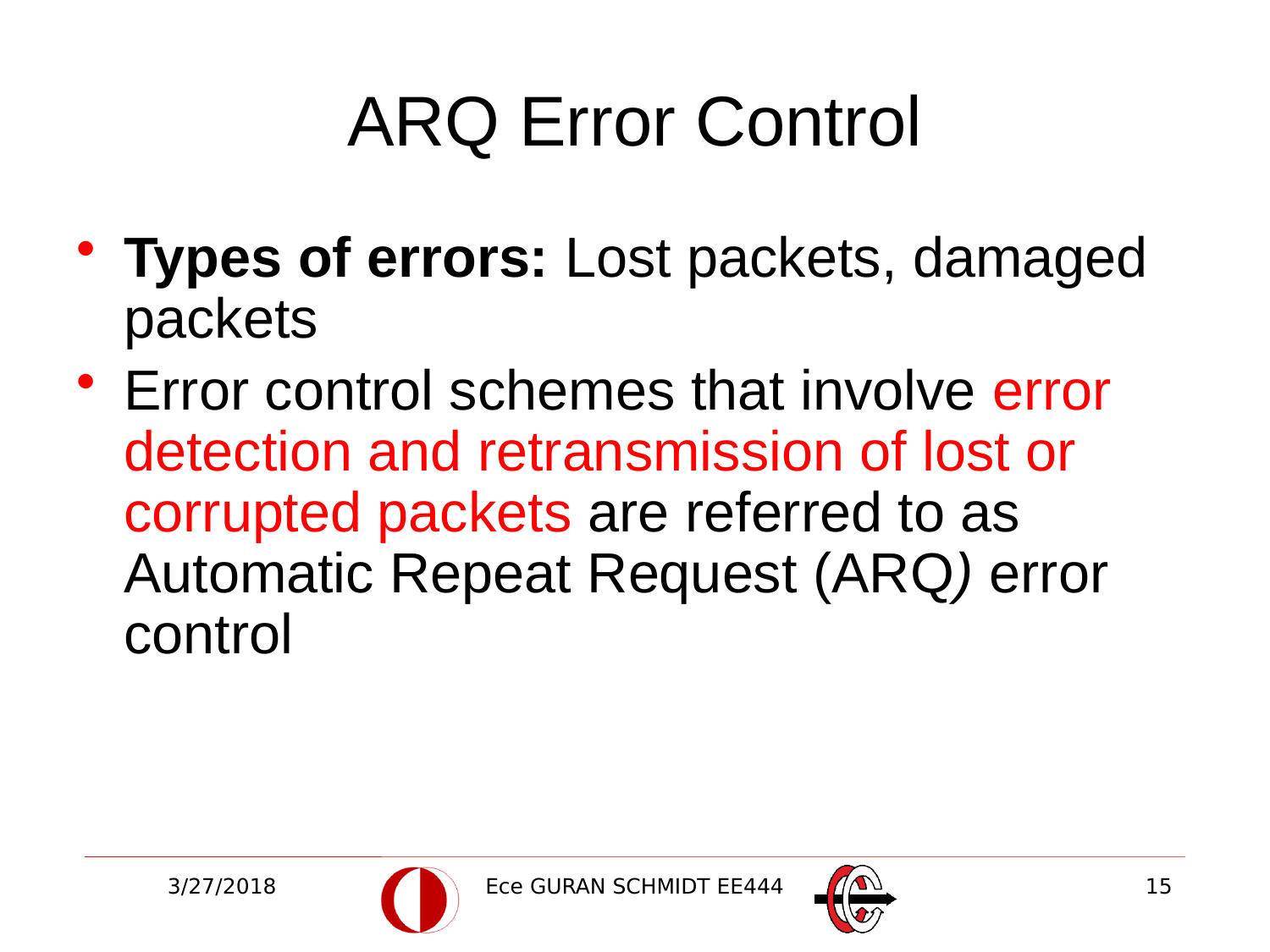

# ARQ Error Control
Types of errors: Lost packets, damaged packets
Error control schemes that involve error detection and retransmission of lost or corrupted packets are referred to as Automatic Repeat Request (ARQ) error control
3/27/2018
Ece GURAN SCHMIDT EE444
15